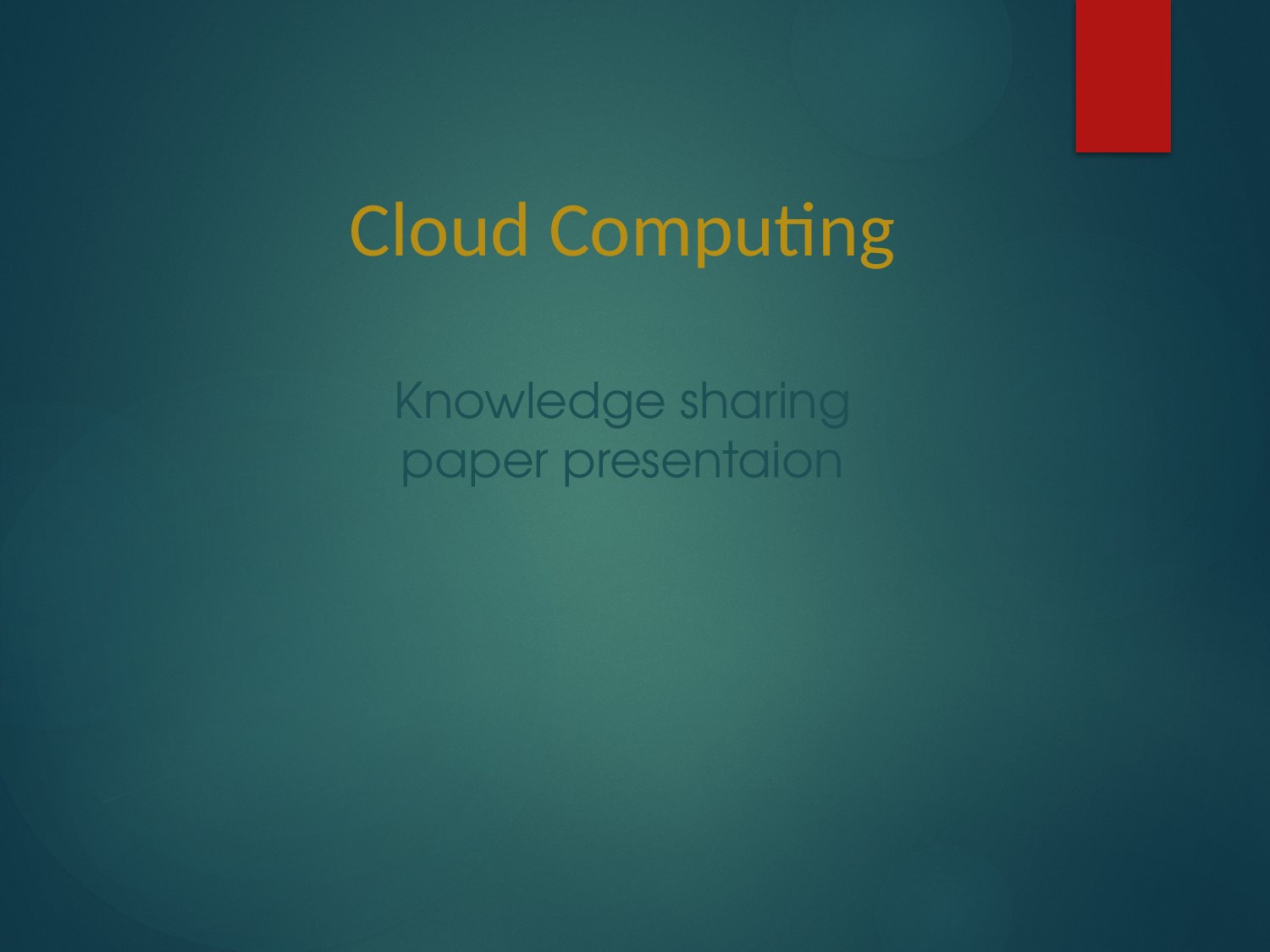

Cloud Computing
# Knowledge sharing paper presentaion